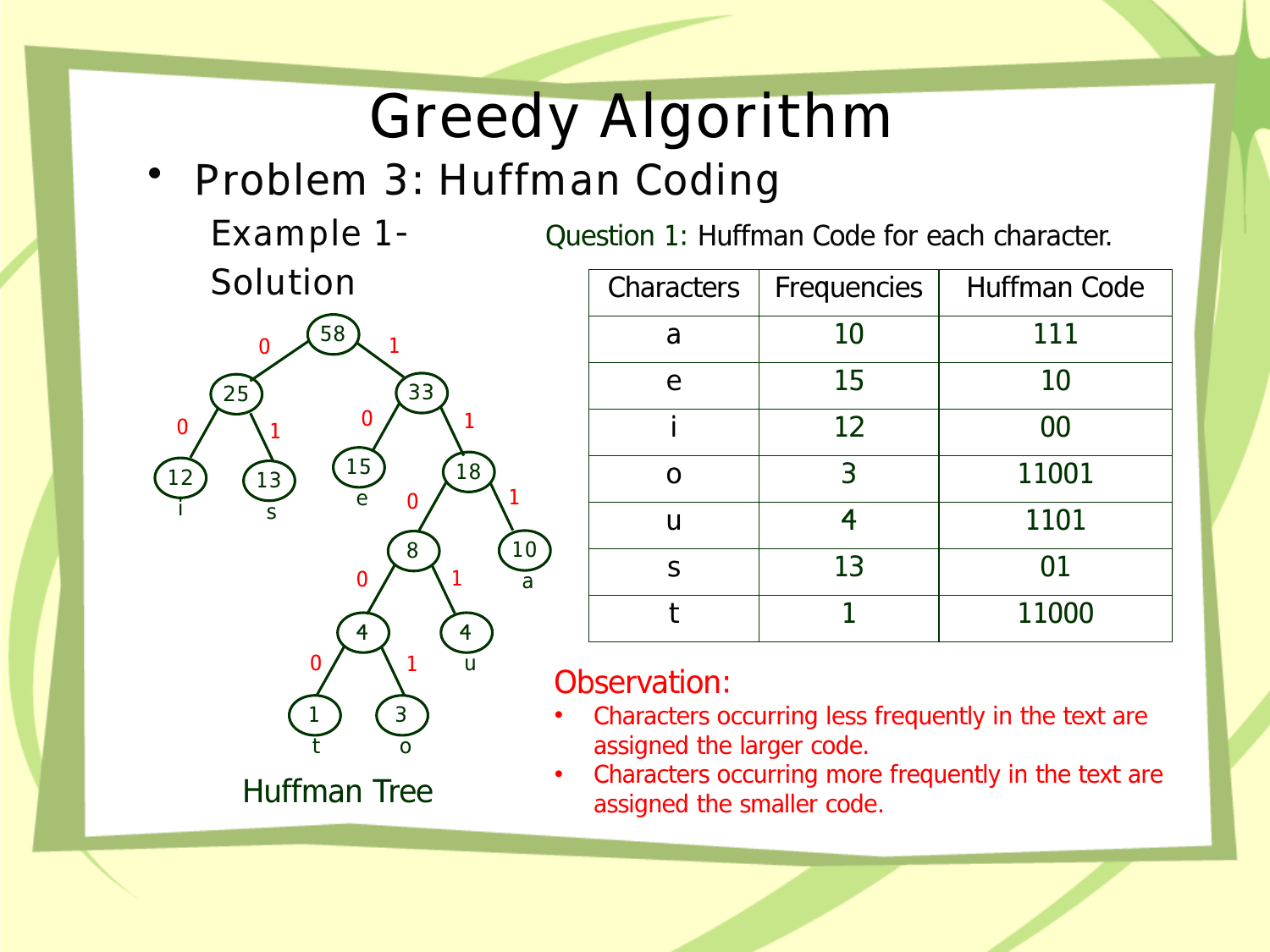

# Greedy Algorithm
Problem 3: Huffman Coding
Example 1-
Solution

Question 1: Huffman Code for each character.
| Characters | Frequencies | Huffman Code |
| --- | --- | --- |
| a | 10 | 111 |
| e | 15 | 10 |
| i | 12 | 00 |
| o | 3 | 11001 |
| u | 4 | 1101 |
| s | 13 | 01 |
| t | 1 | 11000 |
58

33

15

e
18

10

a
 8

 4

 1

t
 3

o
 4

u
25

12

i
13

s
1
0
0
1
0
1
0
1
0
0
1
1
Observation:
Characters occurring less frequently in the text are assigned the larger code.
Characters occurring more frequently in the text are assigned the smaller code.
Huffman Tree